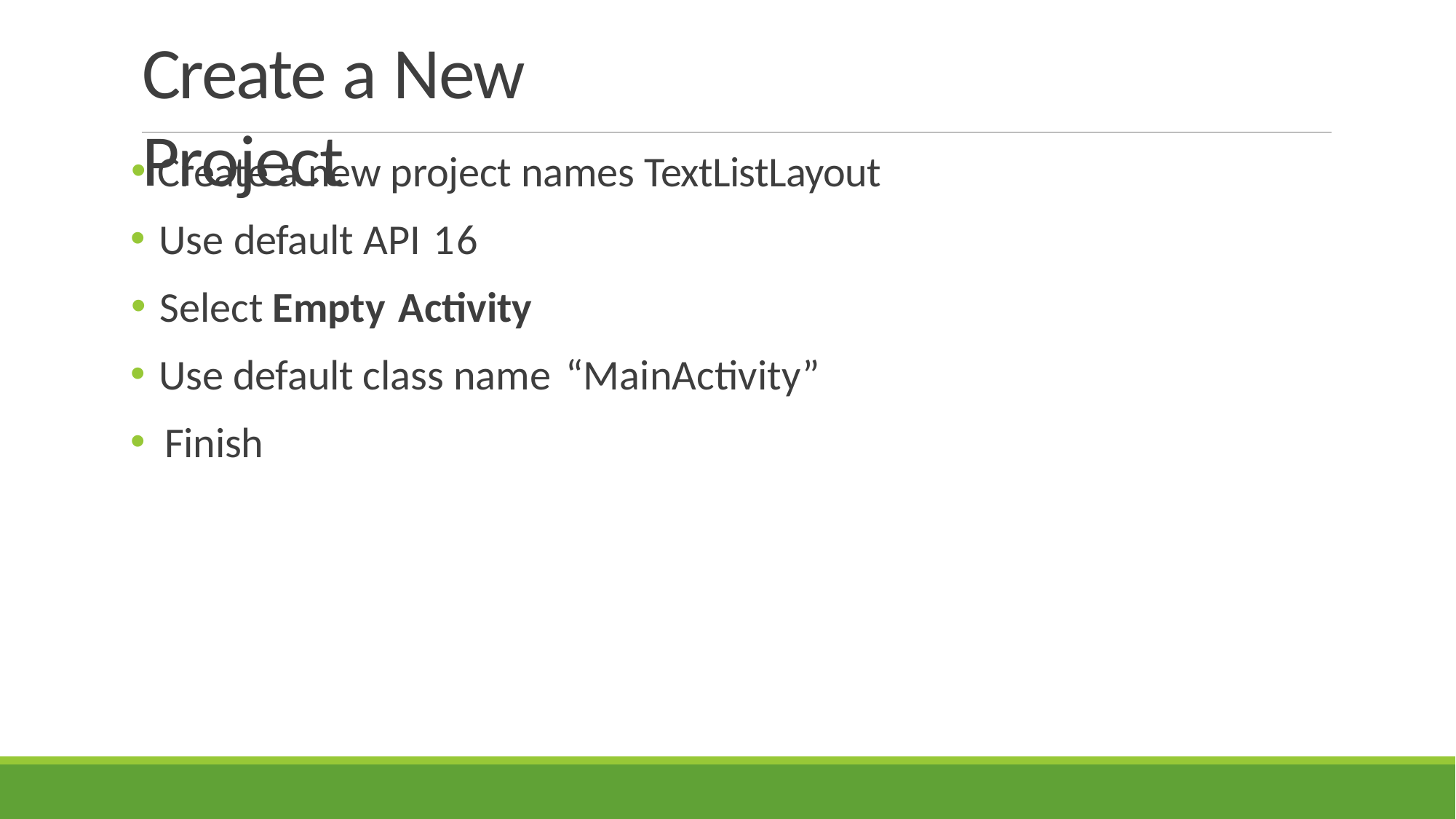

# Create a New Project
Create a new project names TextListLayout
Use default API 16
Select Empty Activity
Use default class name “MainActivity”
Finish